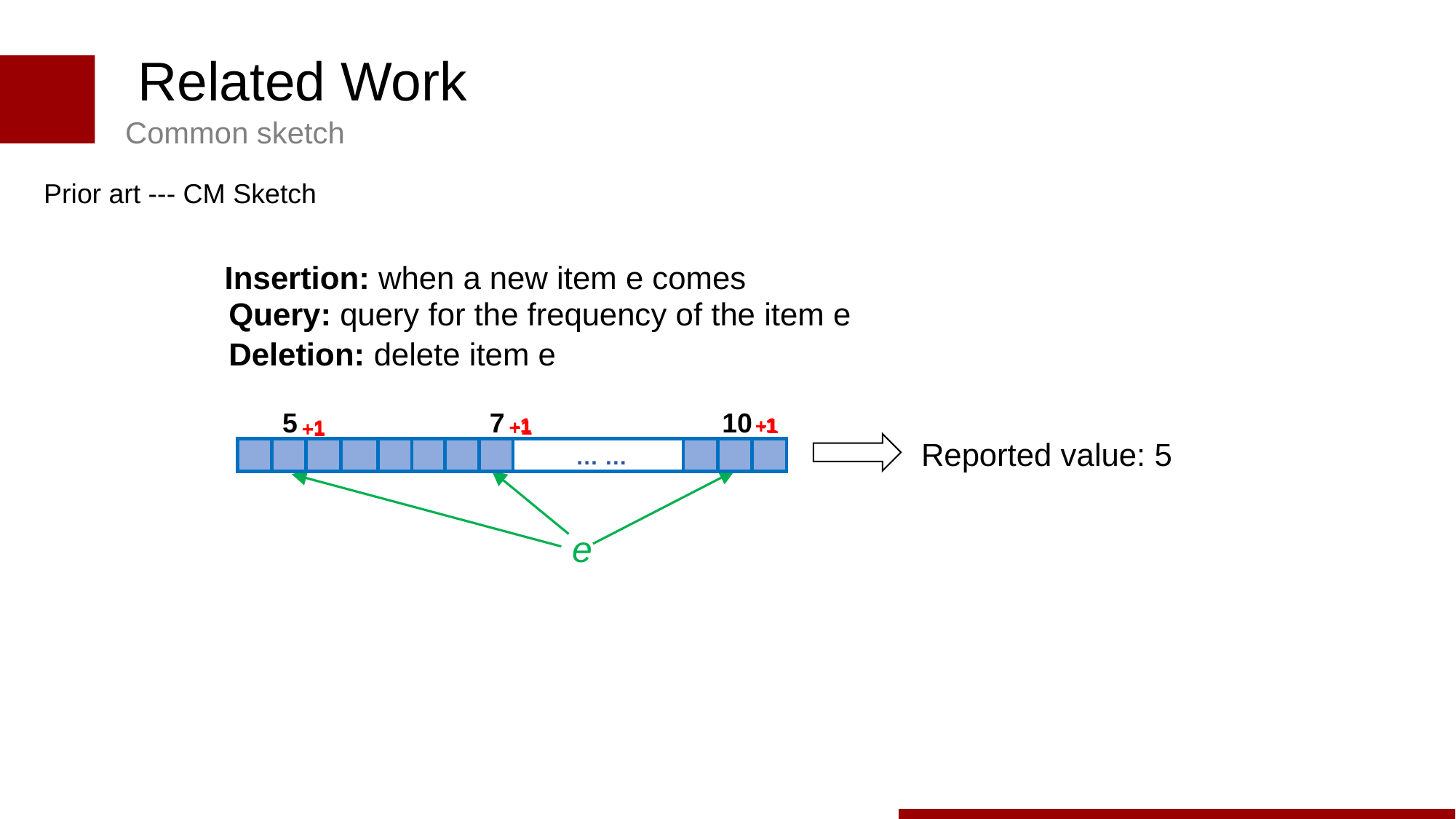

Related Work
Common sketch

Prior art --- CM Sketch
Insertion: when a new item e comes
Query: query for the frequency of the item e
Deletion: delete item e

5
7
10
-1
-1
+1
-1
+1
+1
Reported value: 5

… …

e